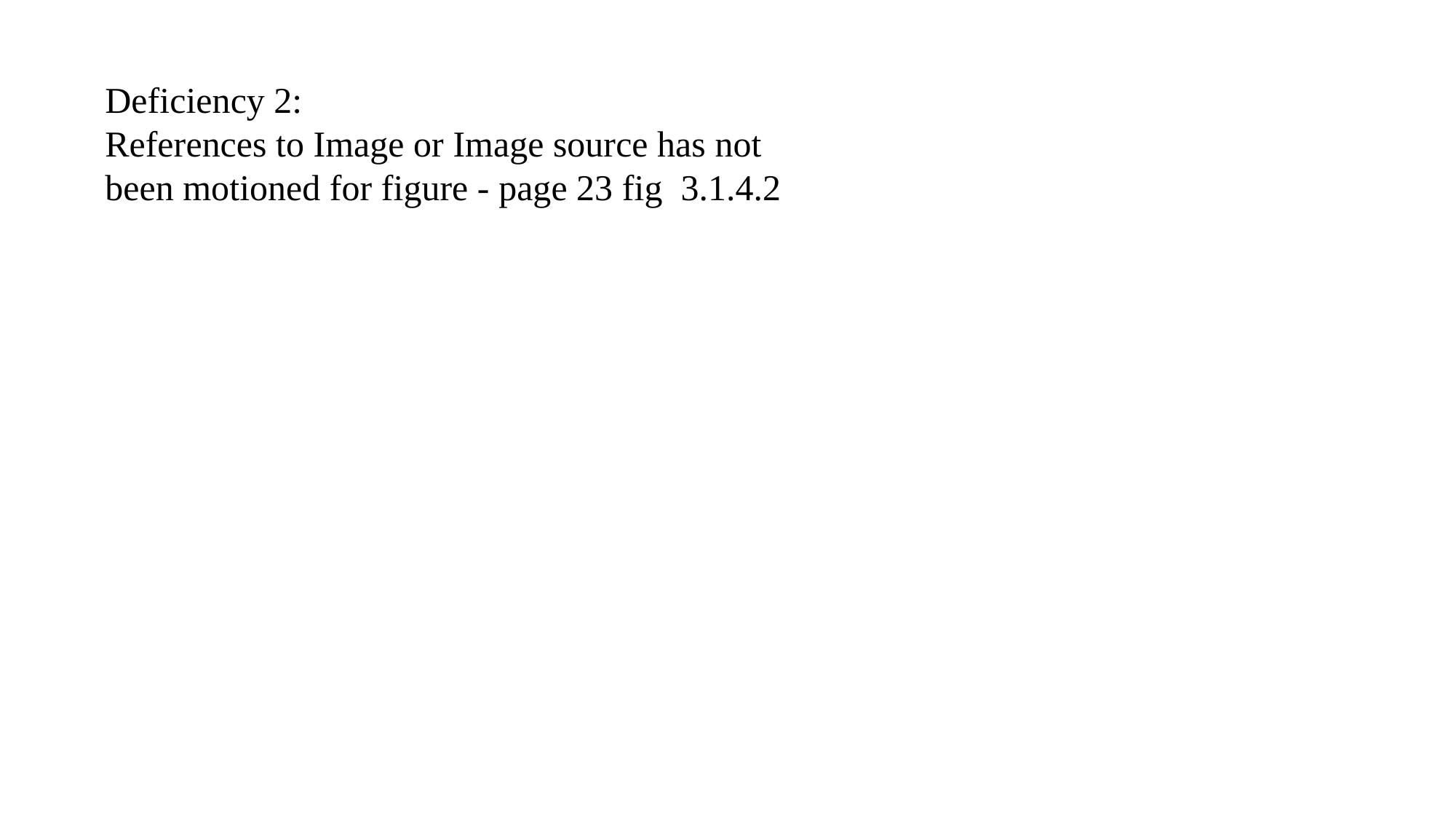

Deficiency 2:
References to Image or Image source has not been motioned for figure - page 23 fig  3.1.4.2